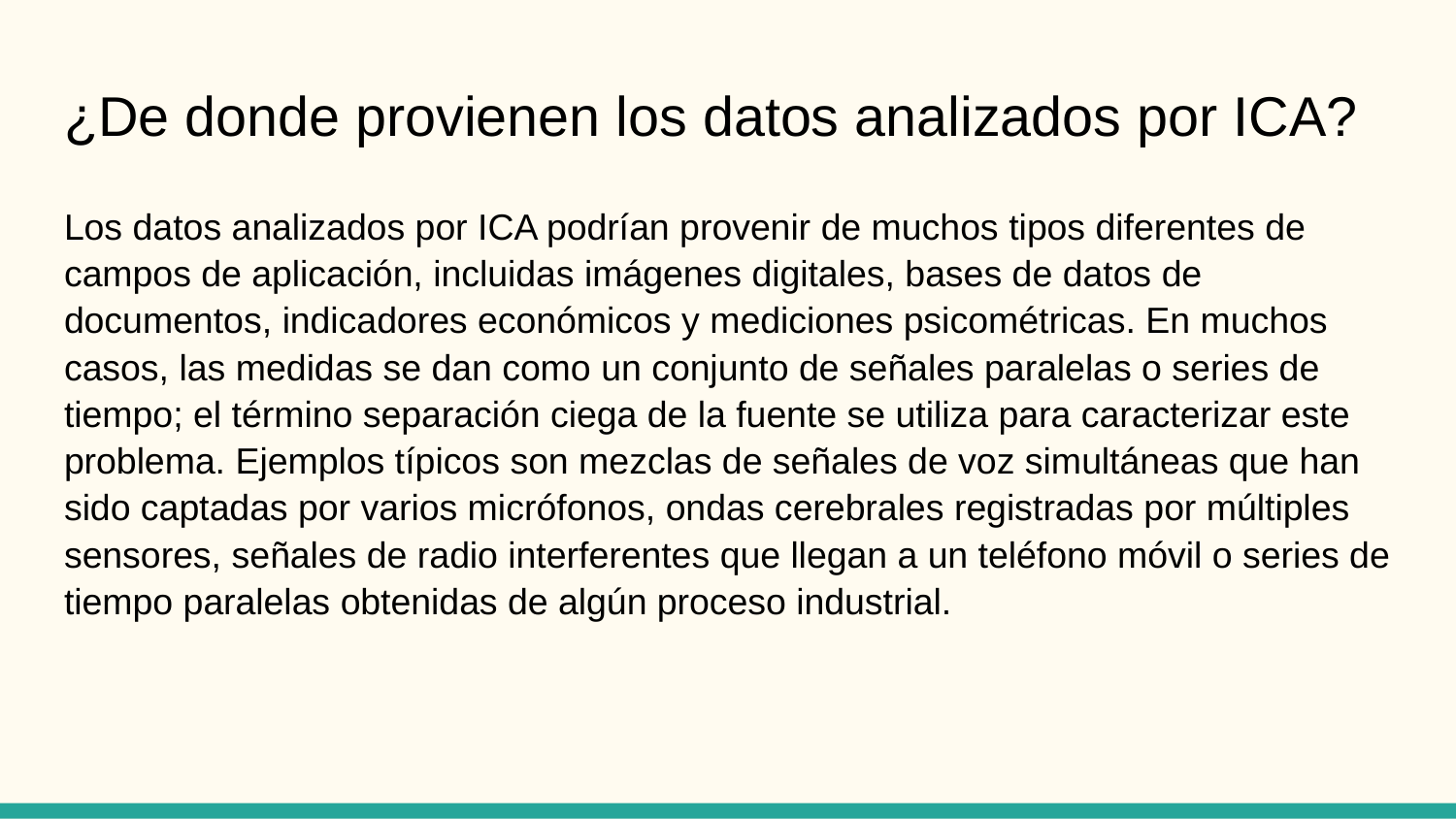

# ¿De donde provienen los datos analizados por ICA?
Los datos analizados por ICA podrían provenir de muchos tipos diferentes de campos de aplicación, incluidas imágenes digitales, bases de datos de documentos, indicadores económicos y mediciones psicométricas. En muchos casos, las medidas se dan como un conjunto de señales paralelas o series de tiempo; el término separación ciega de la fuente se utiliza para caracterizar este problema. Ejemplos típicos son mezclas de señales de voz simultáneas que han sido captadas por varios micrófonos, ondas cerebrales registradas por múltiples sensores, señales de radio interferentes que llegan a un teléfono móvil o series de tiempo paralelas obtenidas de algún proceso industrial.